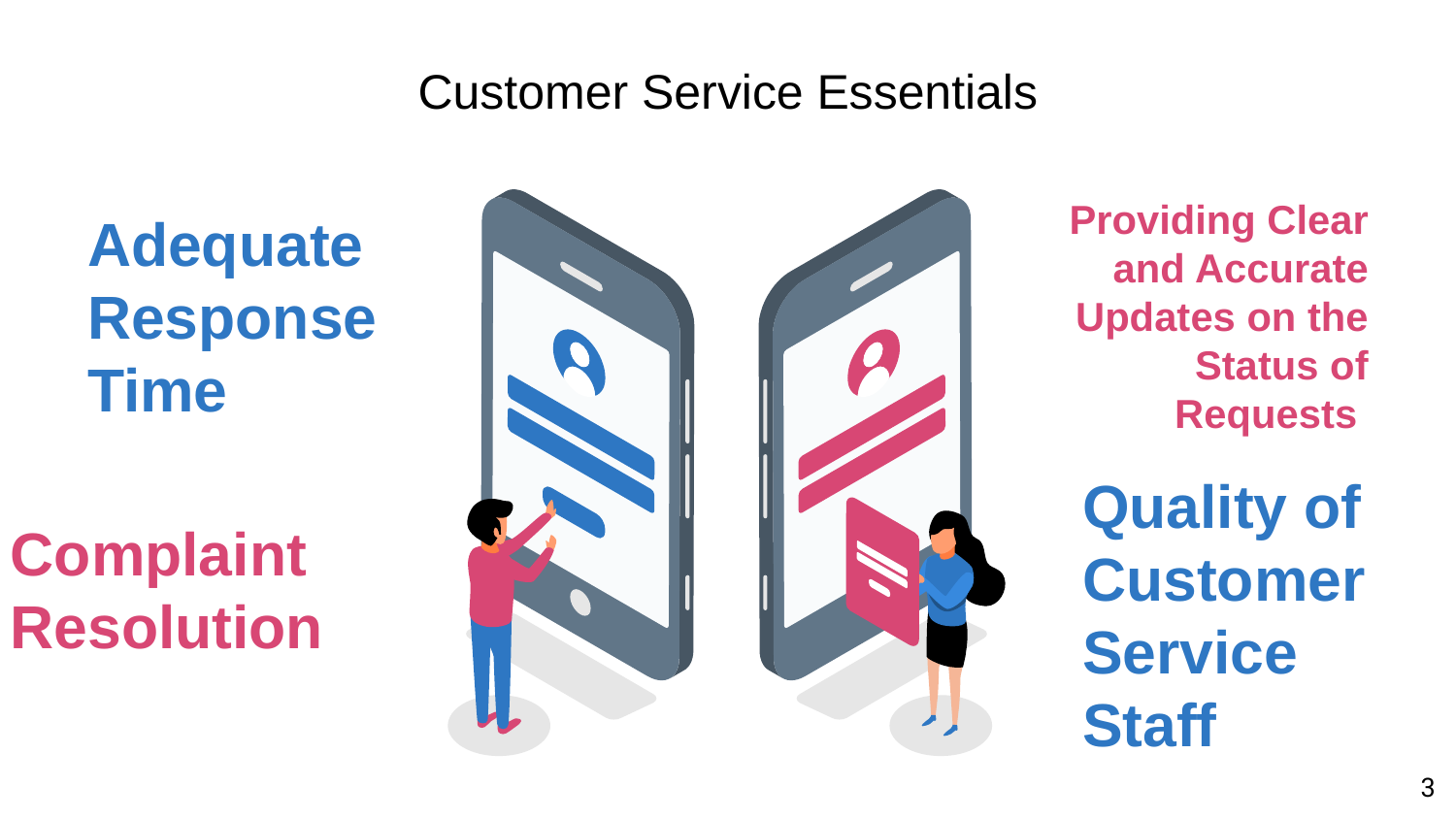

# Customer Service Essentials

Adequate Response Time

Providing Clear and Accurate Updates on the Status of Requests
Complaint
Resolution
Quality of Customer Service Staff
3